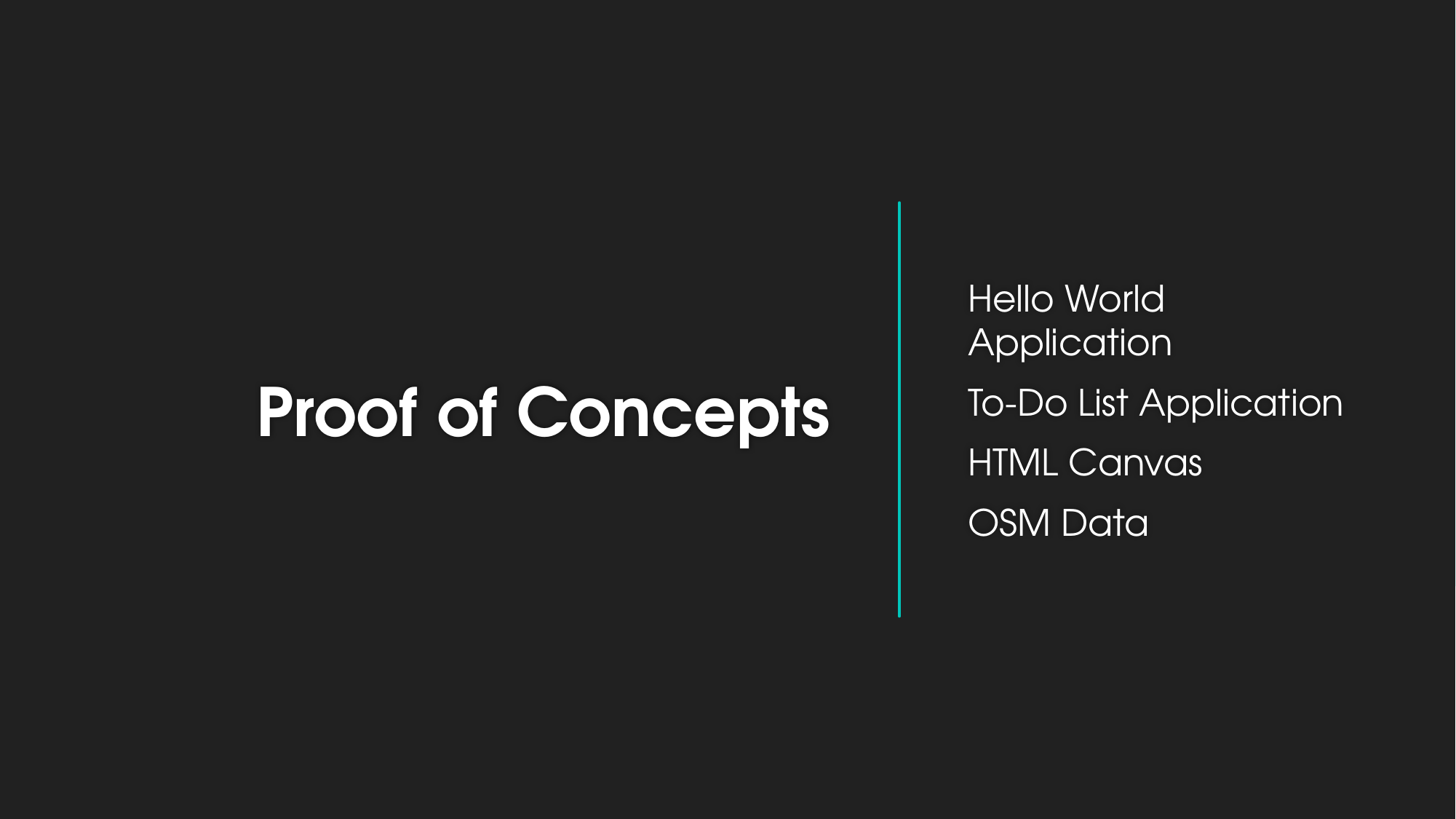

# Proof of Concepts
Hello World Application
To-Do List Application
HTML Canvas
OSM Data